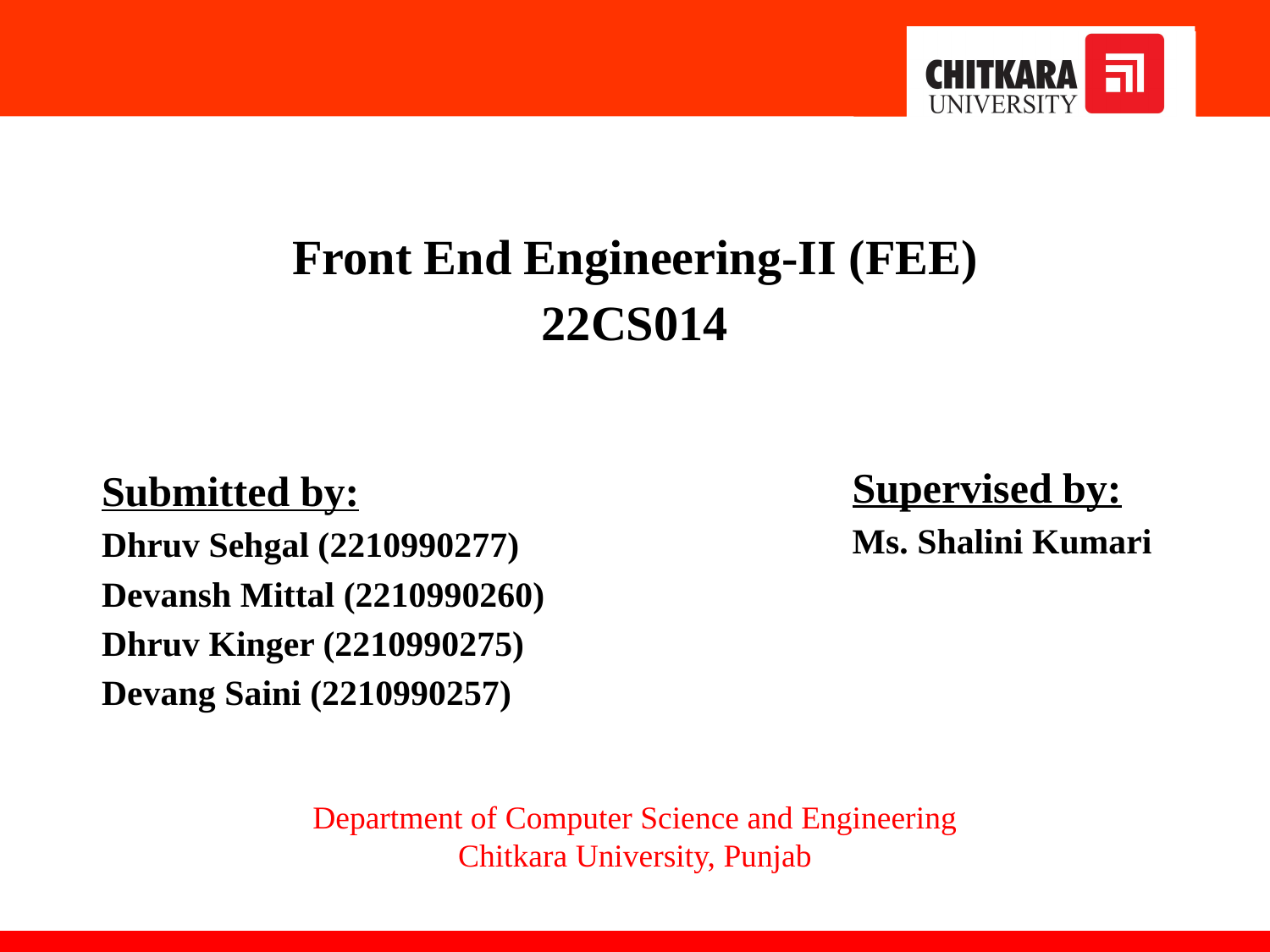

Front End Engineering-II (FEE)
22CS014

Submitted by:
Dhruv Sehgal (2210990277)
Devansh Mittal (2210990260)
Dhruv Kinger (2210990275)
Devang Saini (2210990257)

Supervised by:
Ms. Shalini Kumari
Department of Computer Science and Engineering
Chitkara University, Punjab